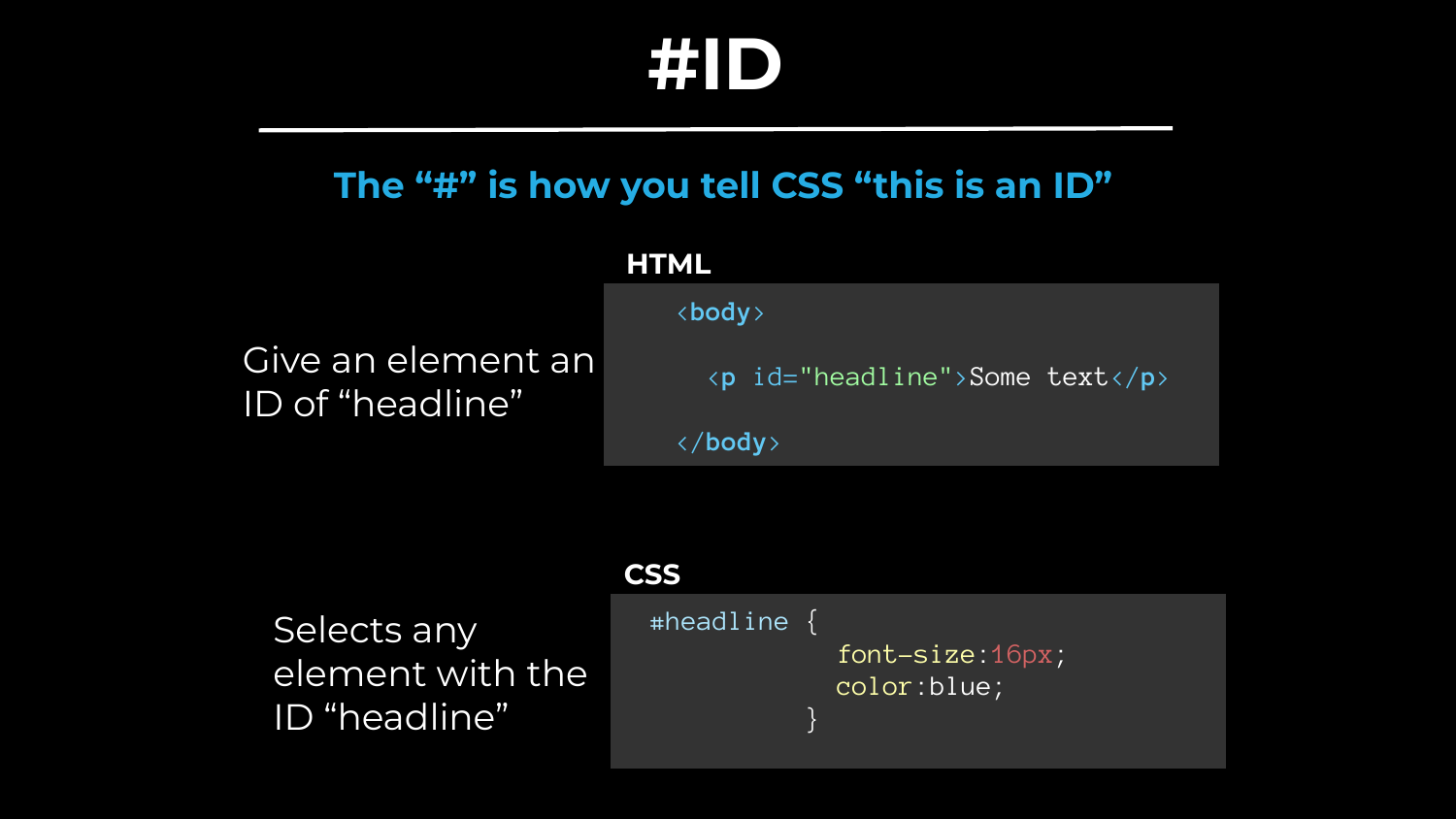

#ID

The “#” is how you tell CSS “this is an ID”

HTML
| <body> <p id="headline">Some text</p> </body> |
| --- |
Give an element an ID of “headline”

CSS
| #headline { font-size:16px; color:blue; } |
| --- |
Selects any element with the ID “headline”